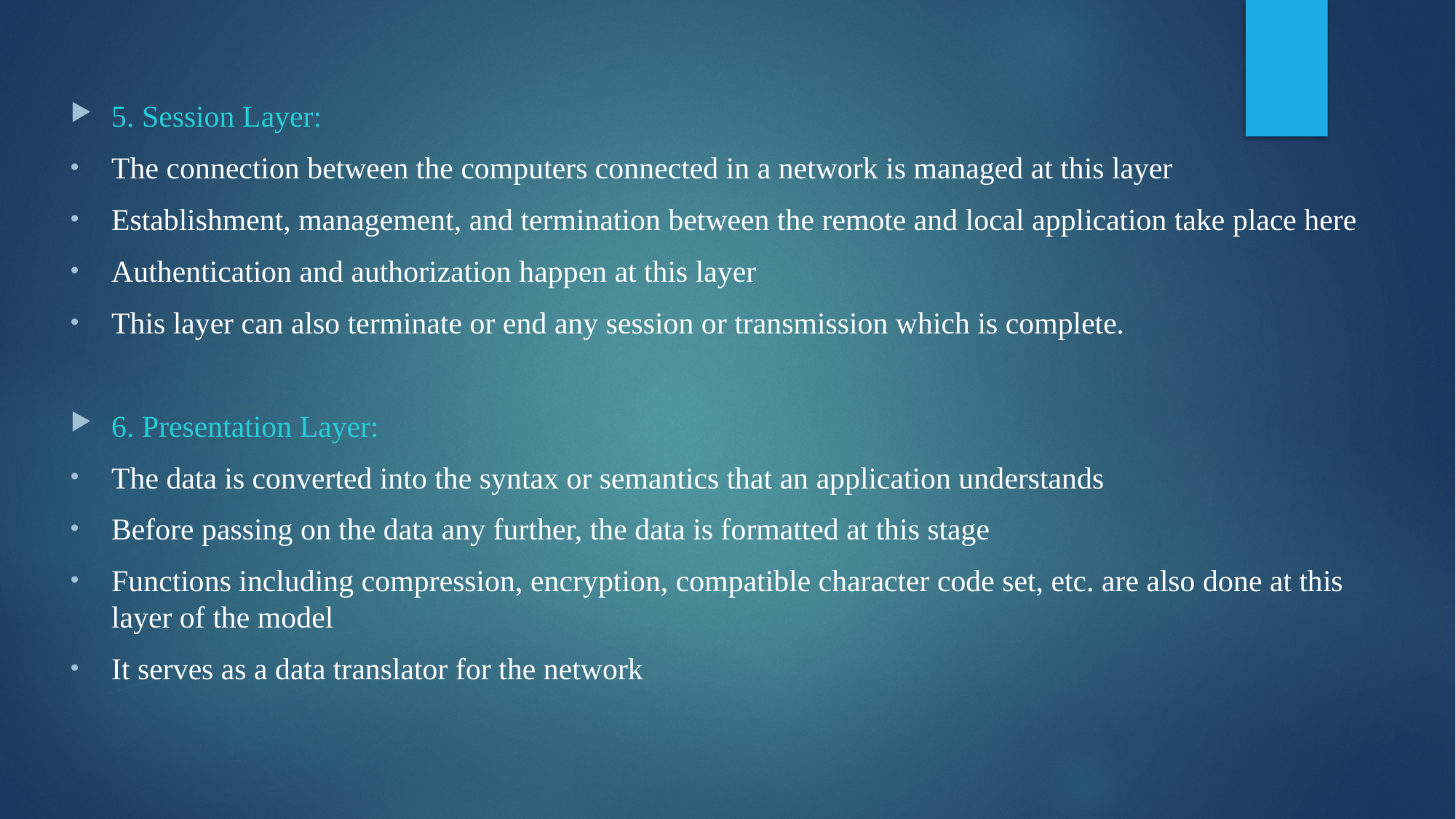

5. Session Layer:
The connection between the computers connected in a network is managed at this layer
Establishment, management, and termination between the remote and local application take place here
Authentication and authorization happen at this layer
This layer can also terminate or end any session or transmission which is complete.

6. Presentation Layer:
The data is converted into the syntax or semantics that an application understands
Before passing on the data any further, the data is formatted at this stage
Functions including compression, encryption, compatible character code set, etc. are also done at this layer of the model
It serves as a data translator for the network